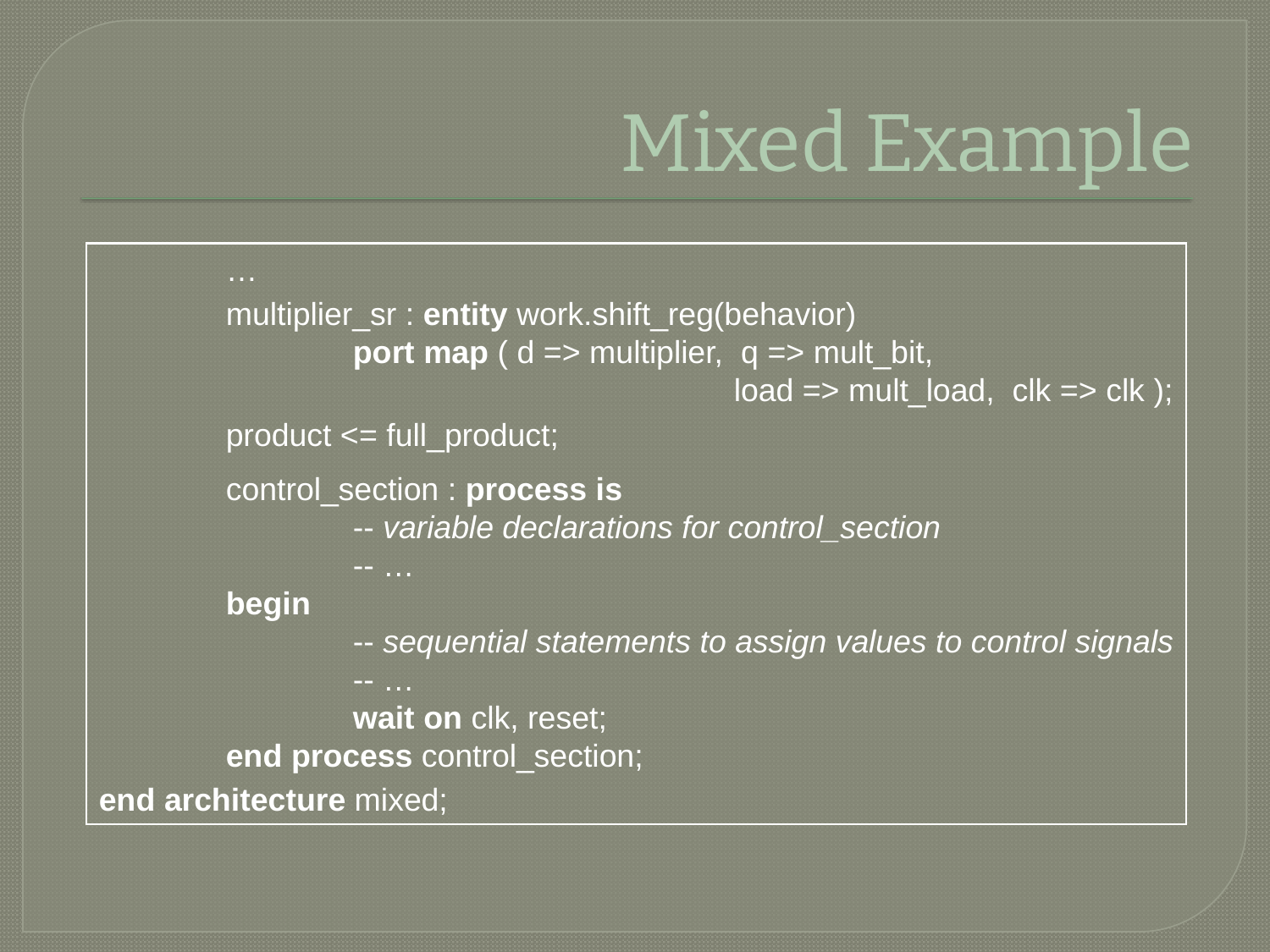

# Mixed Example
	…
	multiplier_sr : entity work.shift_reg(behavior)
		port map ( d => multiplier,  q => mult_bit,
					load => mult_load,  clk => clk );
	product <= full_product;
	control_section : process is
		-- variable declarations for control_section
		-- …
	begin
		-- sequential statements to assign values to control signals
		-- …
		wait on clk, reset;
	end process control_section;
end architecture mixed;